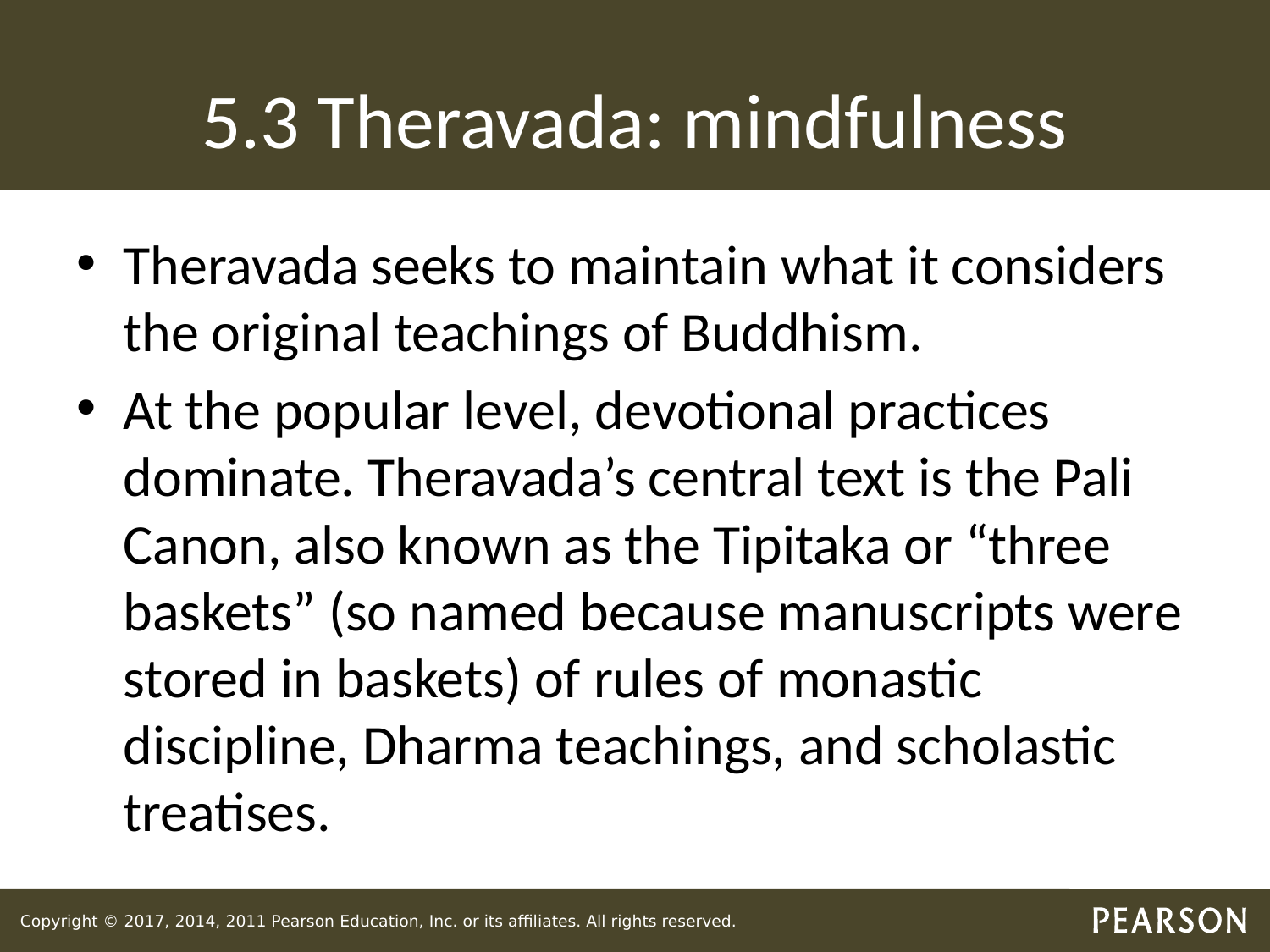

# 5.3 Theravada: mindfulness
Theravada seeks to maintain what it considers the original teachings of Buddhism.
At the popular level, devotional practices dominate. Theravada’s central text is the Pali Canon, also known as the Tipitaka or “three baskets” (so named because manuscripts were stored in baskets) of rules of monastic discipline, Dharma teachings, and scholastic treatises.